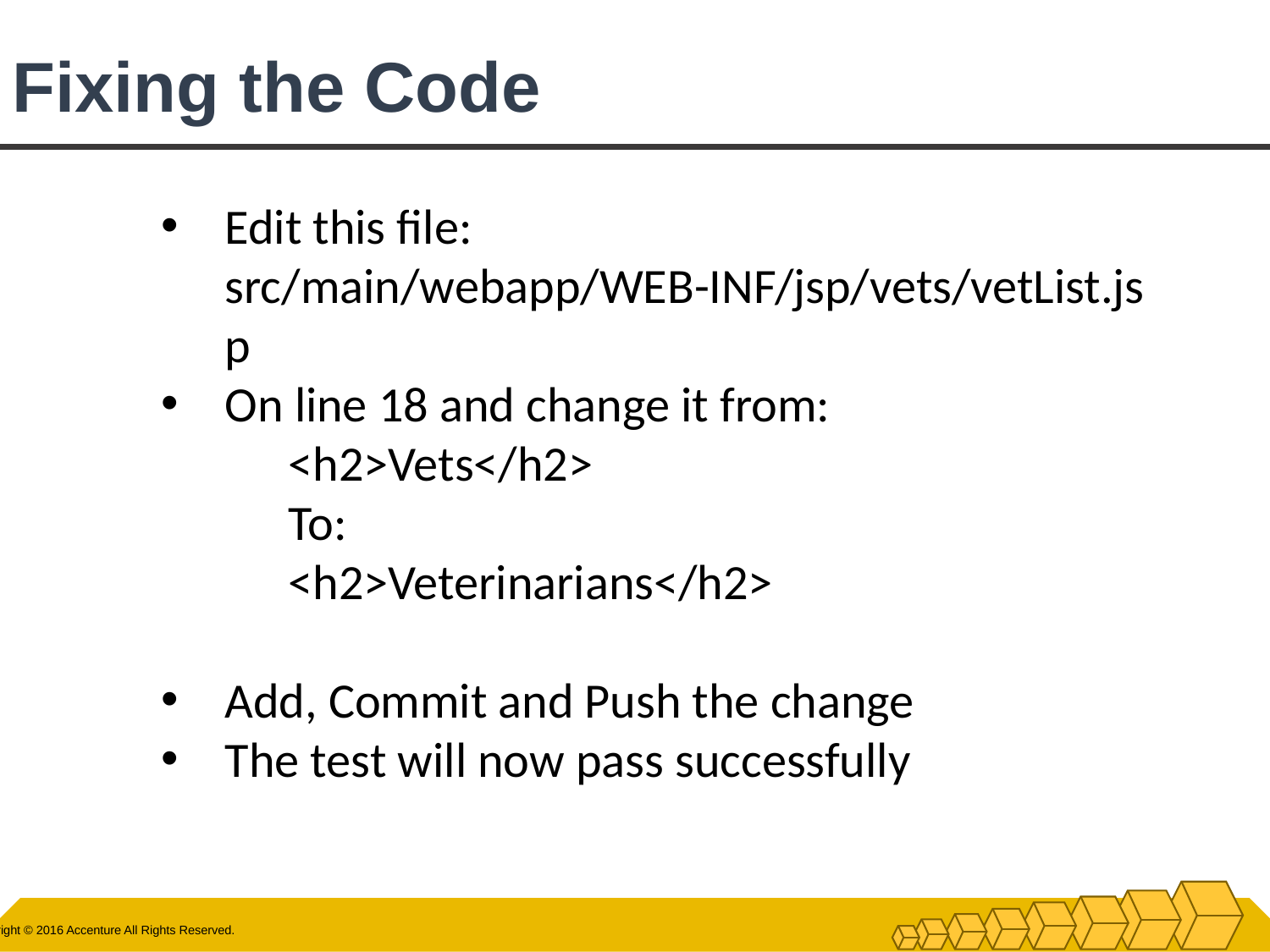

# Fixing the Code
Edit this file: src/main/webapp/WEB-INF/jsp/vets/vetList.jsp
On line 18 and change it from:
	<h2>Vets</h2>
	To:
	<h2>Veterinarians</h2>

Add, Commit and Push the change
The test will now pass successfully